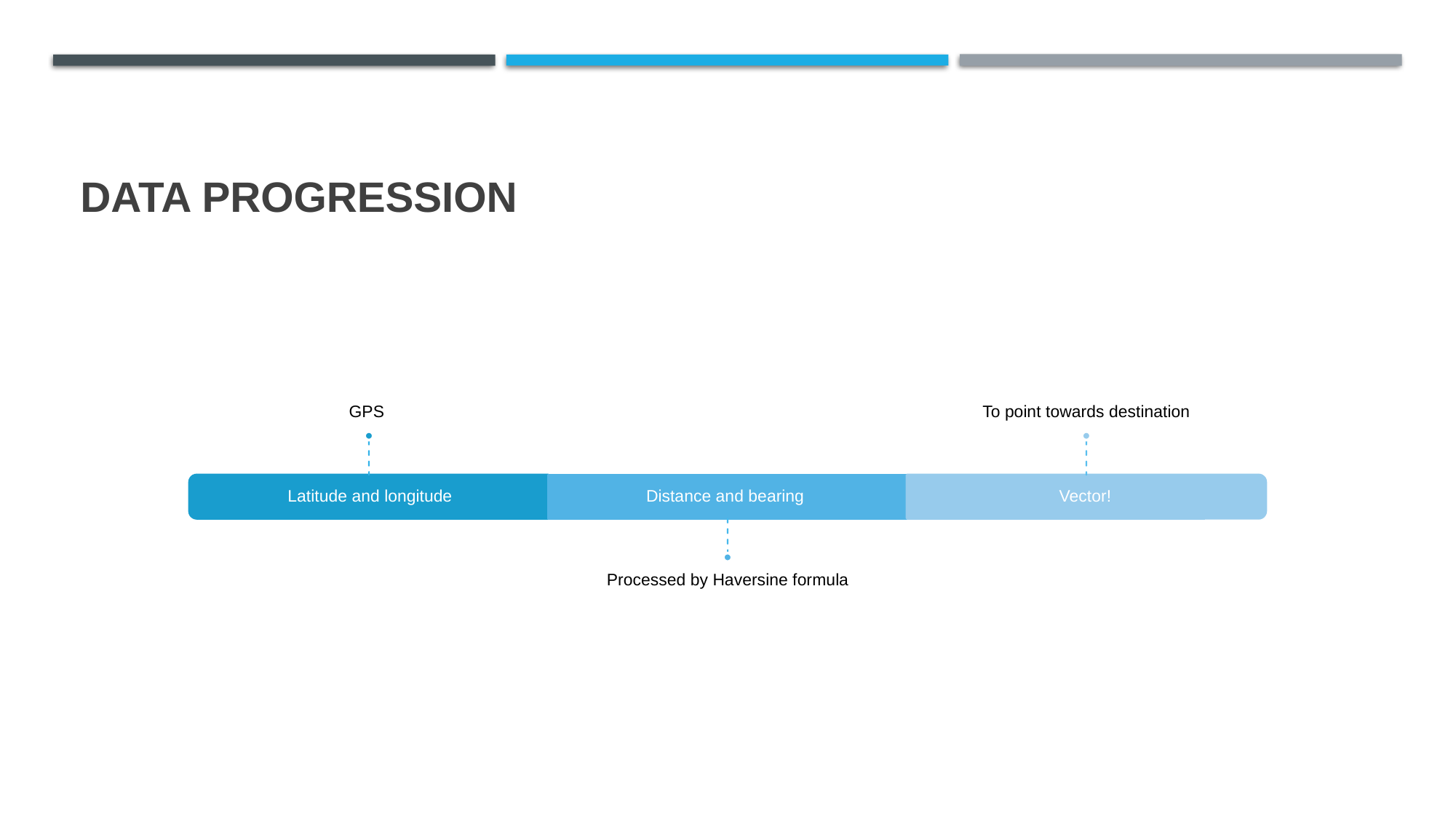

# Data progression
Latitude and longitude
GPS
Distance and bearing
Processed by Haversine formula
Vector!
To point towards destination